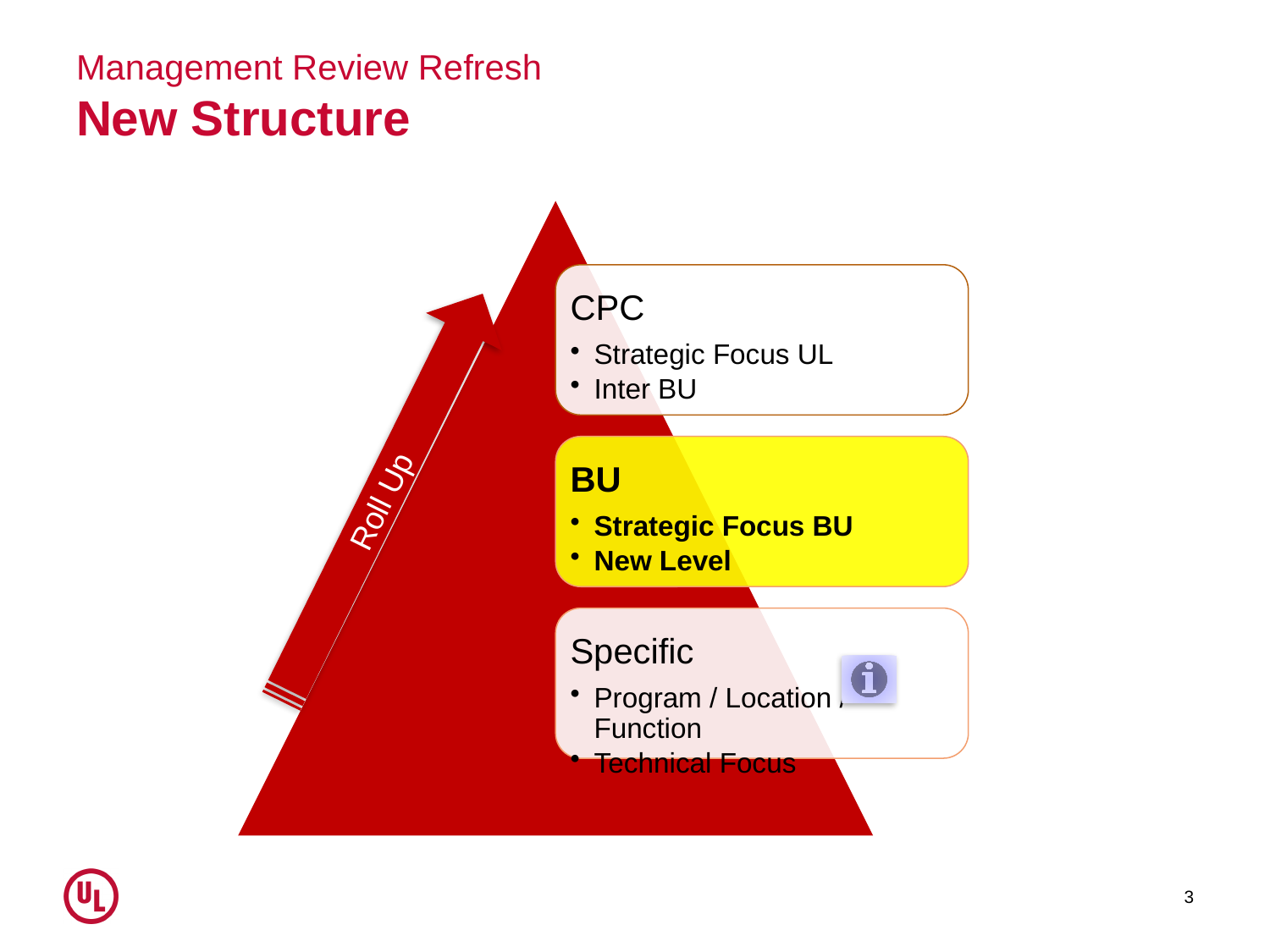

# Management Review Refresh New Structure
CPC
Strategic Focus UL
Inter BU
BU
Strategic Focus BU
New Level
Specific
Program / Location / Function
Technical Focus
Roll Up

3